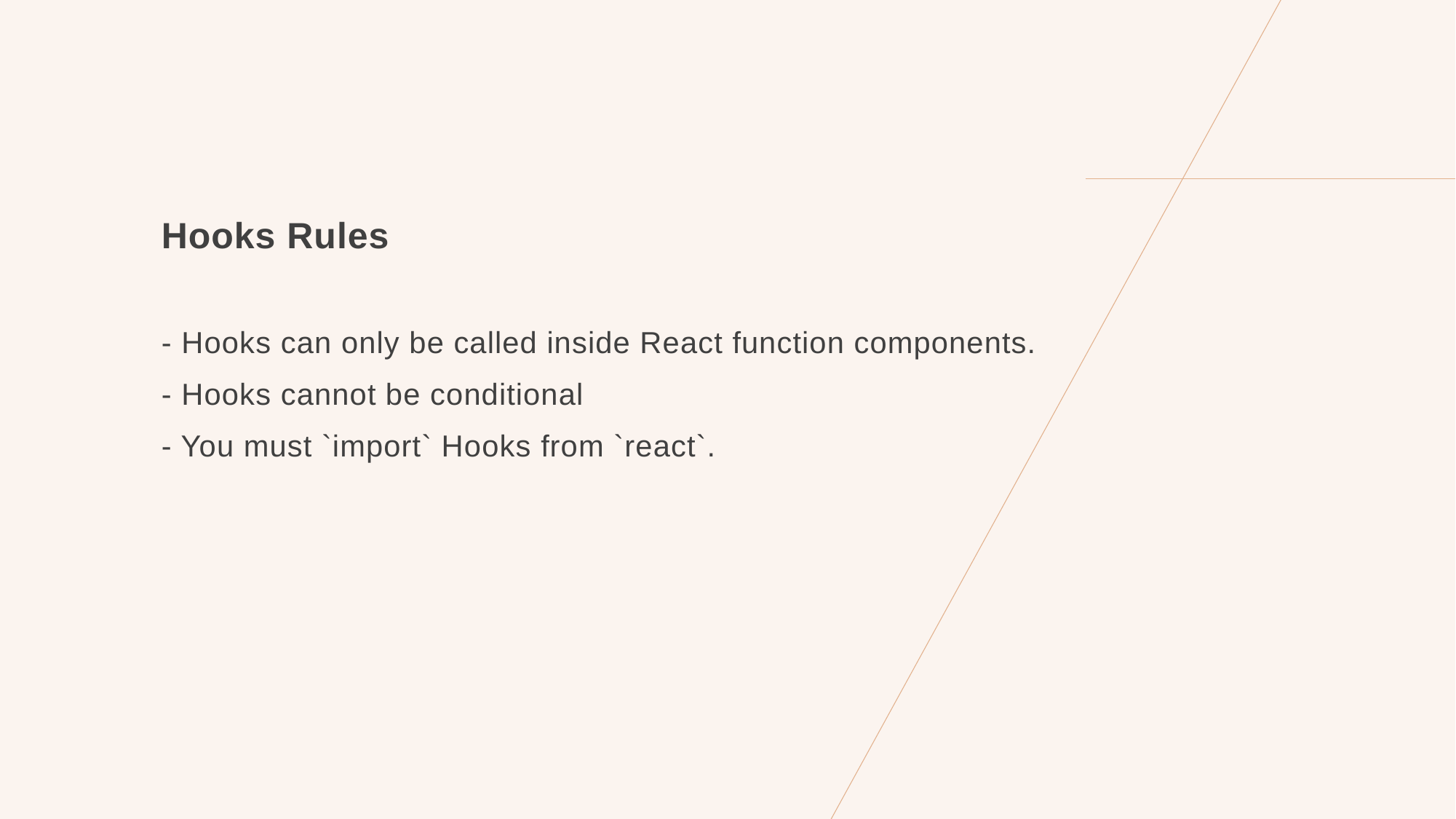

Hooks Rules

- Hooks can only be called inside React function components.
- Hooks cannot be conditional
- You must `import` Hooks from `react`.